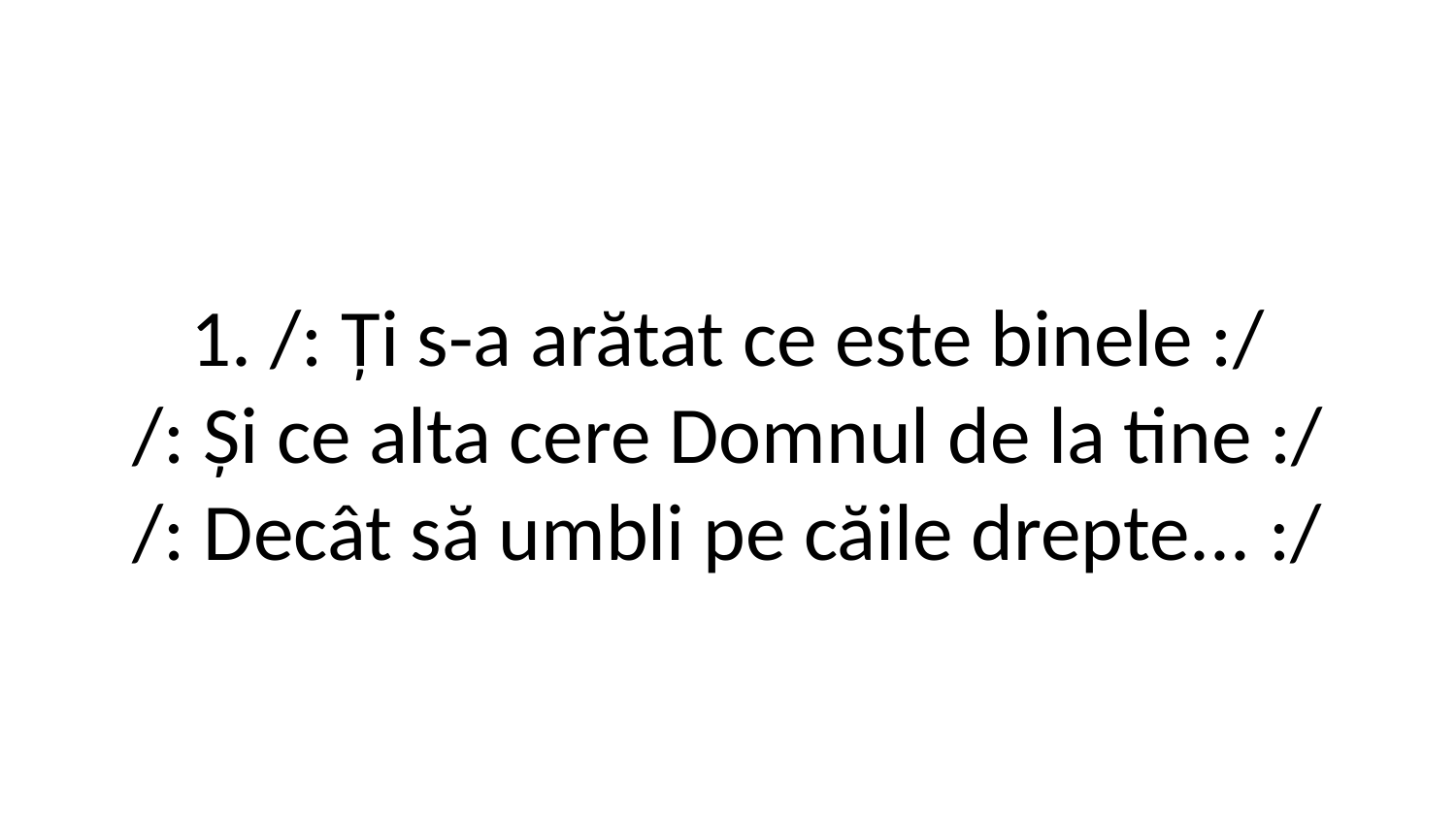

1. /: Ți s-a arătat ce este binele :/
/: Și ce alta cere Domnul de la tine :/
/: Decât să umbli pe căile drepte... :/